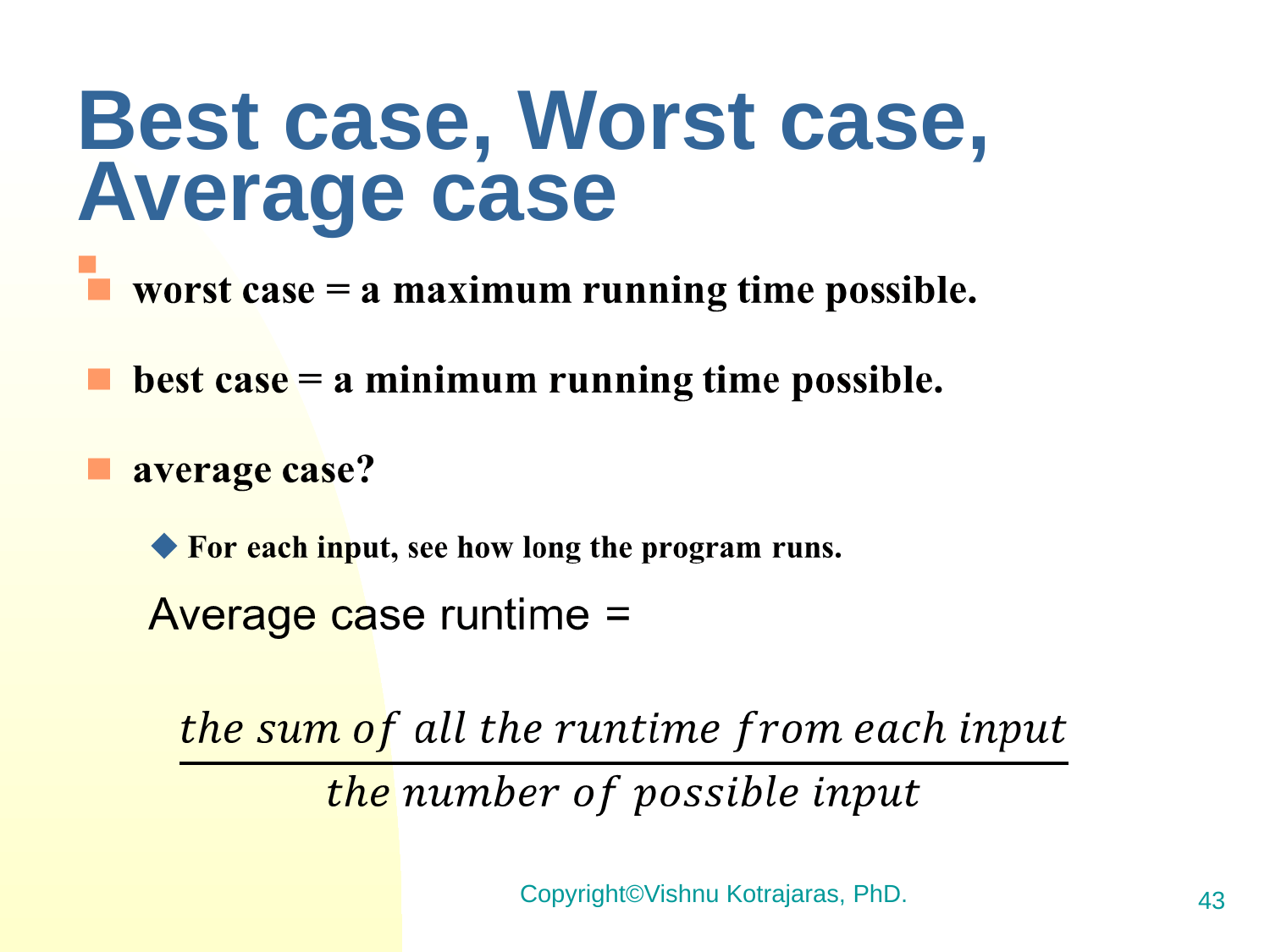

# Best case, Worst case, Average case

Copyright©Vishnu Kotrajaras, PhD.
43